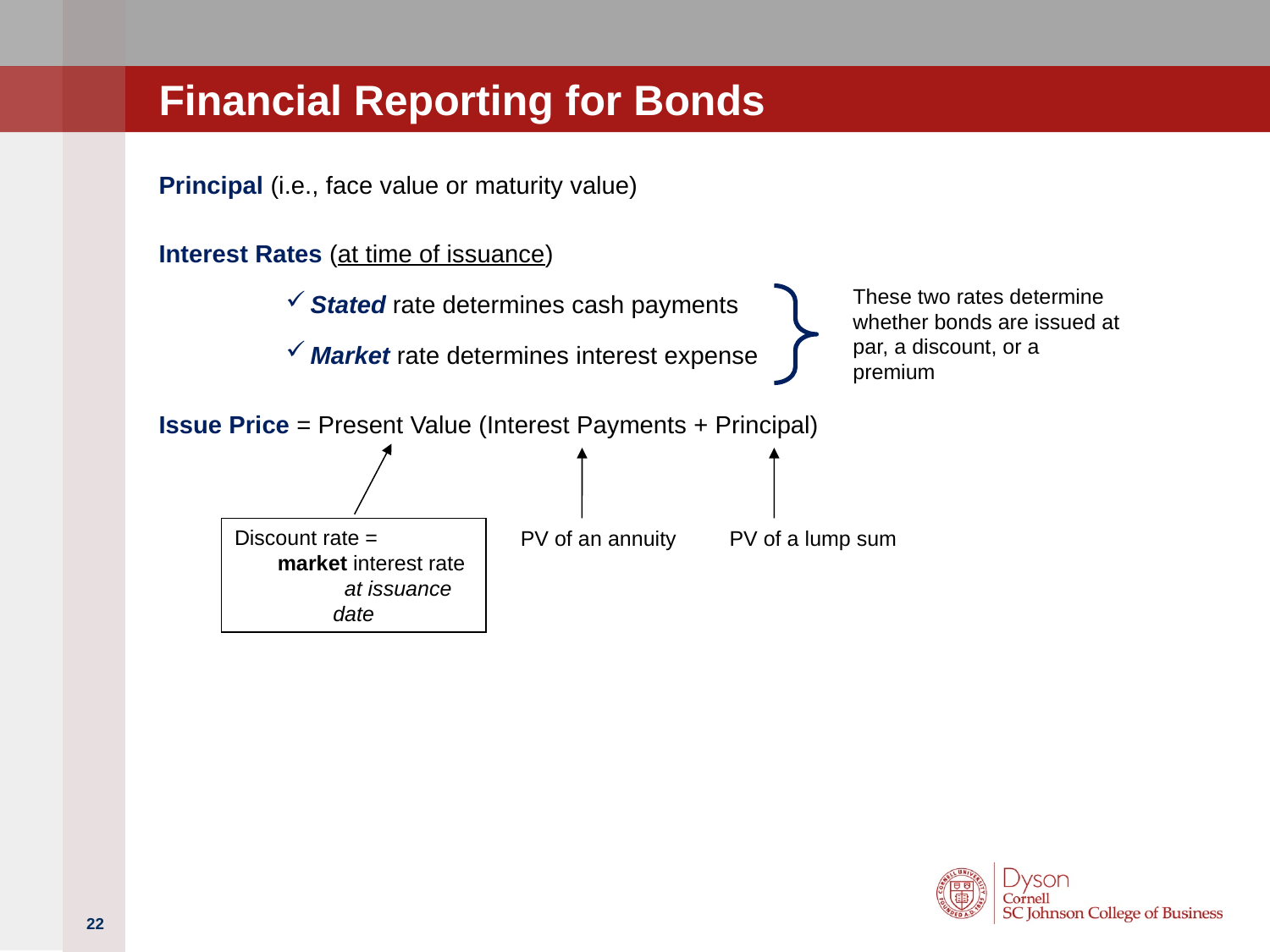

# Financial Reporting for Bonds
Principal (i.e., face value or maturity value)

Interest Rates (at time of issuance)
Stated rate determines cash payments
Market rate determines interest expense

Issue Price = Present Value (Interest Payments + Principal)

These two rates determine whether bonds are issued at par, a discount, or a premium

Discount rate =                        market interest rate                 at issuance date
PV of an annuity         PV of a lump sum
22